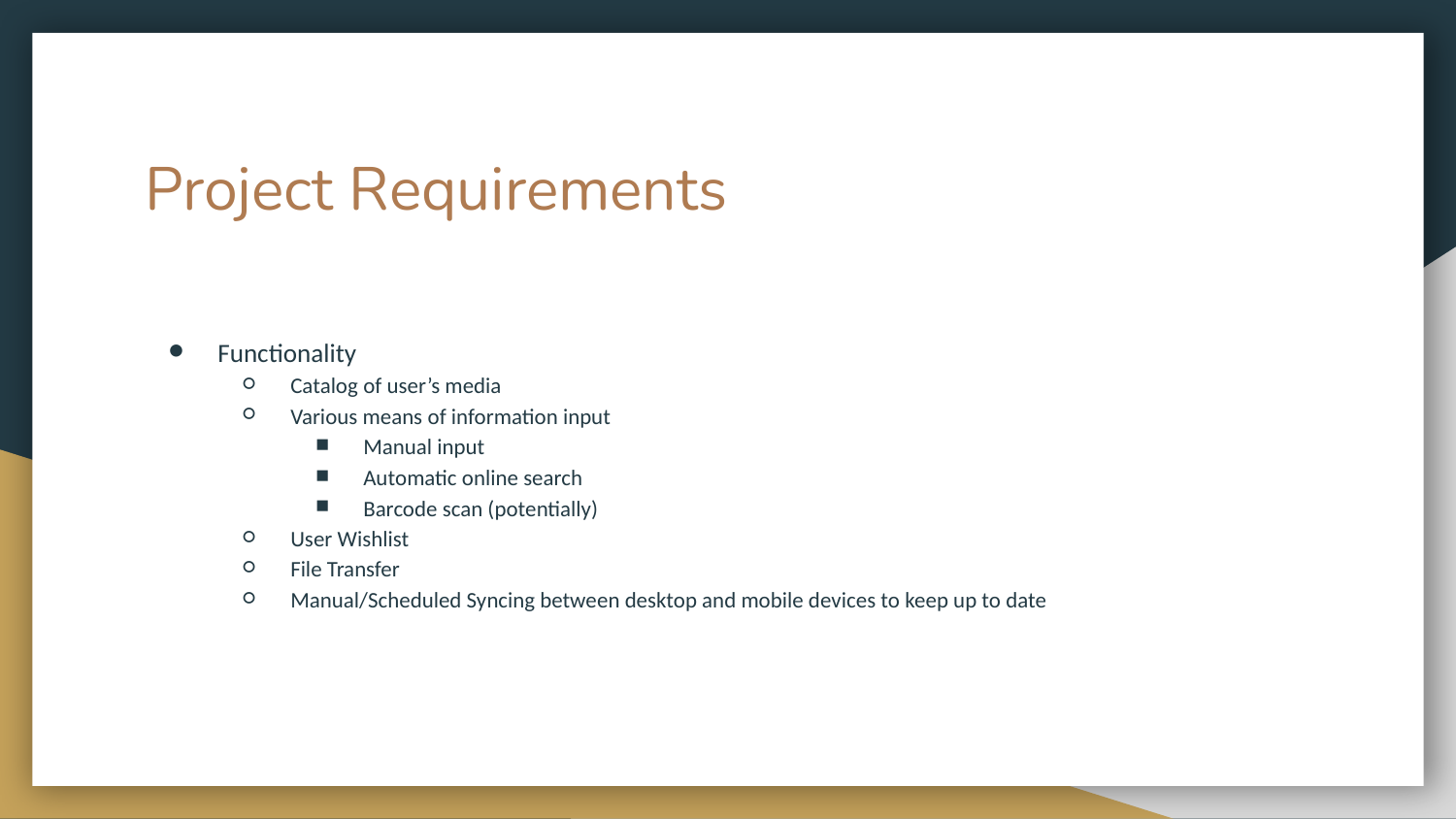

# Project Requirements
Functionality
Catalog of user’s media
Various means of information input
Manual input
Automatic online search
Barcode scan (potentially)
User Wishlist
File Transfer
Manual/Scheduled Syncing between desktop and mobile devices to keep up to date